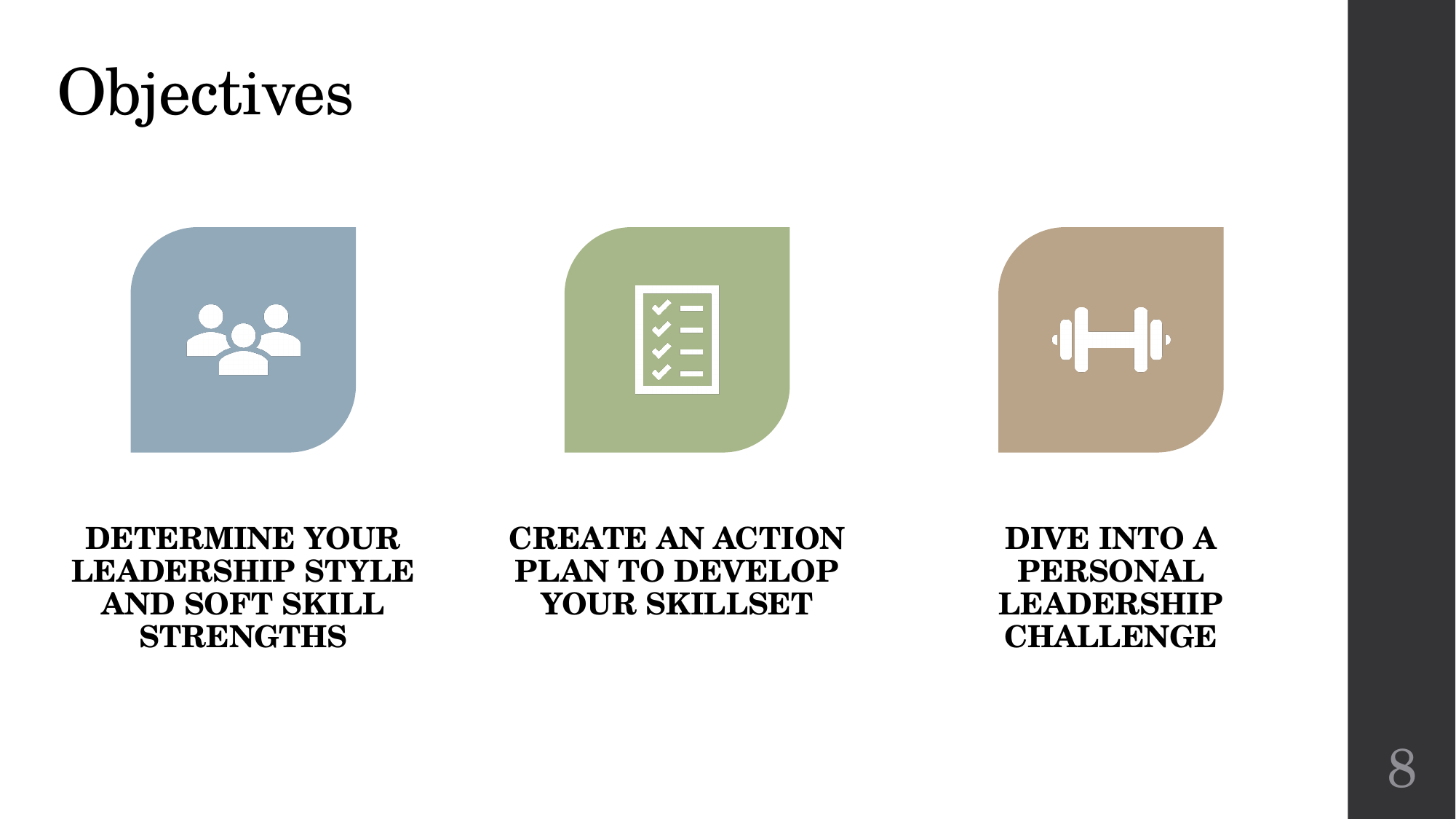

# Objectives
Determine your leadership style and soft skill strengths
Create an action plan to develop your skillset
dive into a Personal Leadership Challenge
8